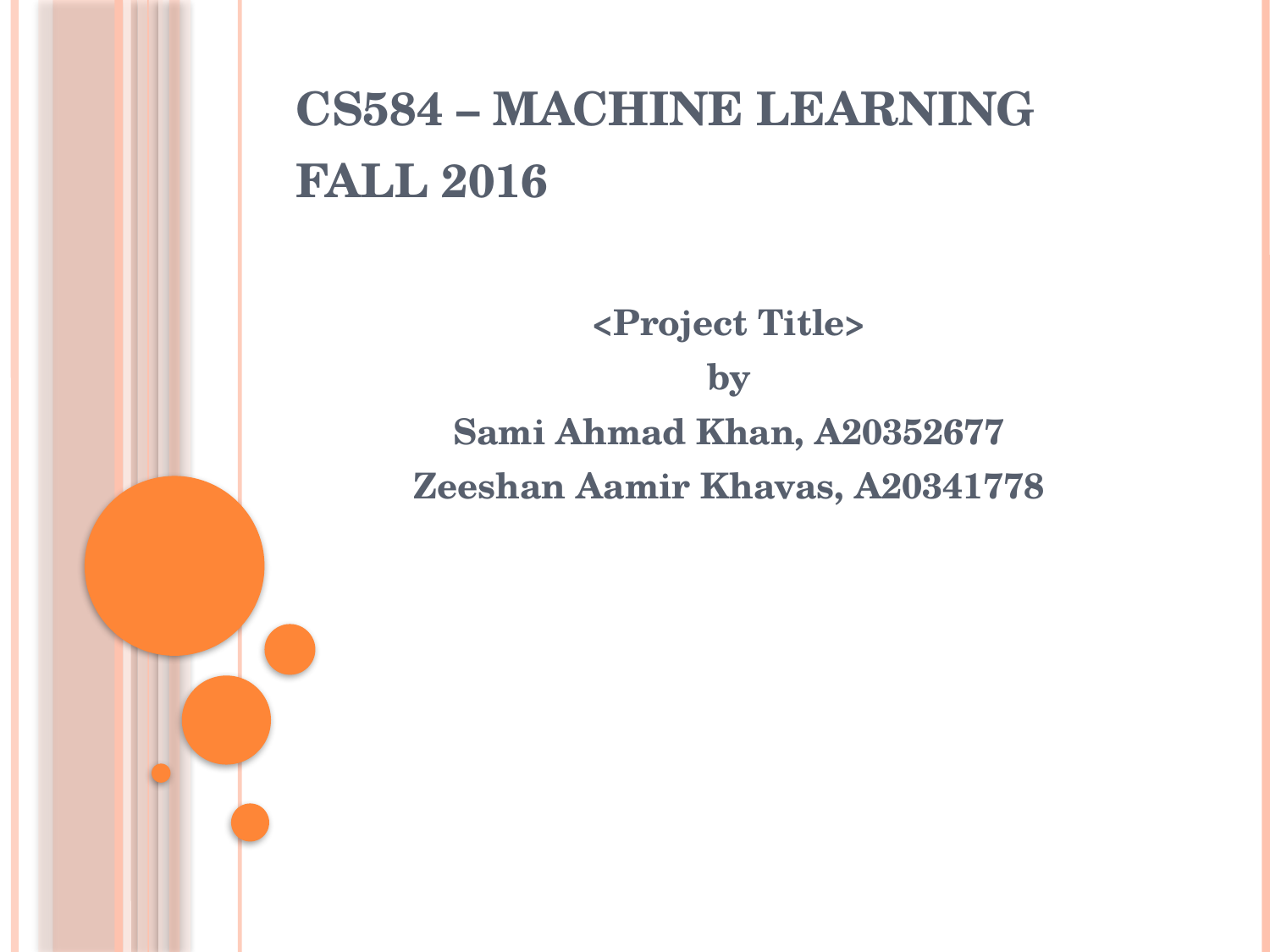

<Project Title>
by
Sami Ahmad Khan, A20352677
Zeeshan Aamir Khavas, A20341778